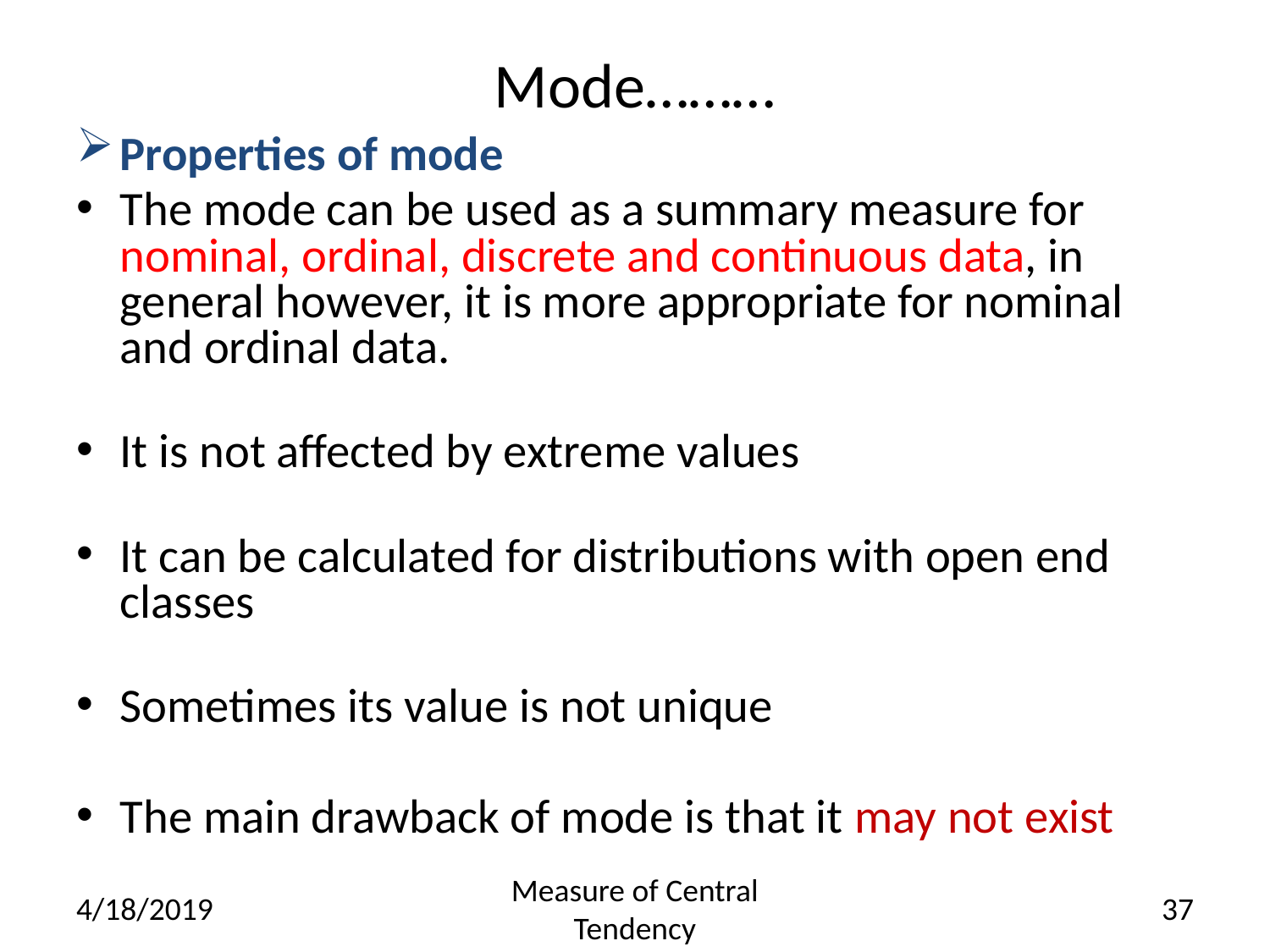

# Mode………
Properties of mode
The mode can be used as a summary measure for nominal, ordinal, discrete and continuous data, in general however, it is more appropriate for nominal and ordinal data.

It is not affected by extreme values

It can be calculated for distributions with open end classes

Sometimes its value is not unique

The main drawback of mode is that it may not exist

4/18/2019
Measure of Central Tendency
37